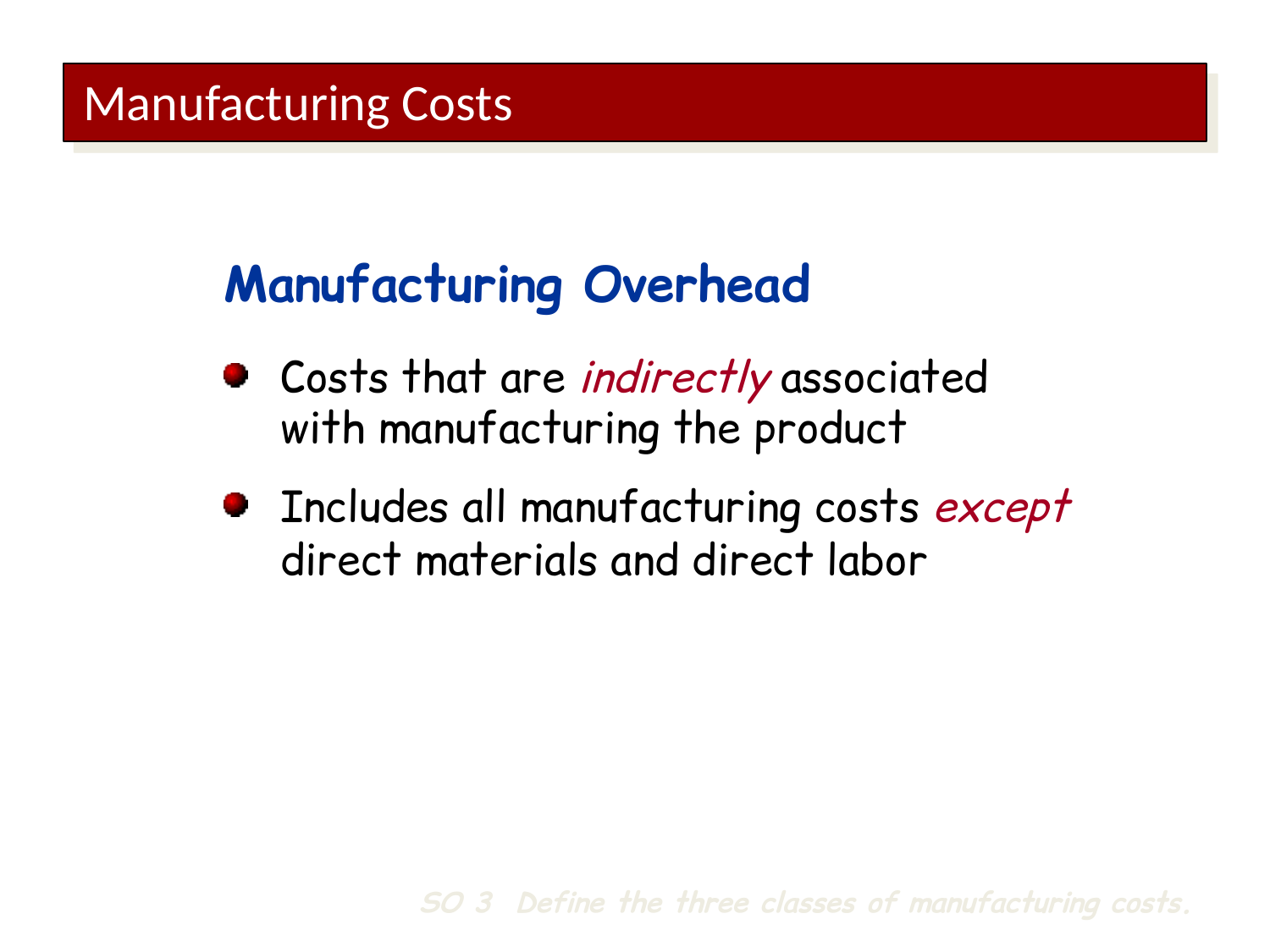

Manufacturing Costs
Manufacturing Overhead
Costs that are indirectly associated with manufacturing the product
Includes all manufacturing costs except direct materials and direct labor

SO 3  Define the three classes of manufacturing costs.